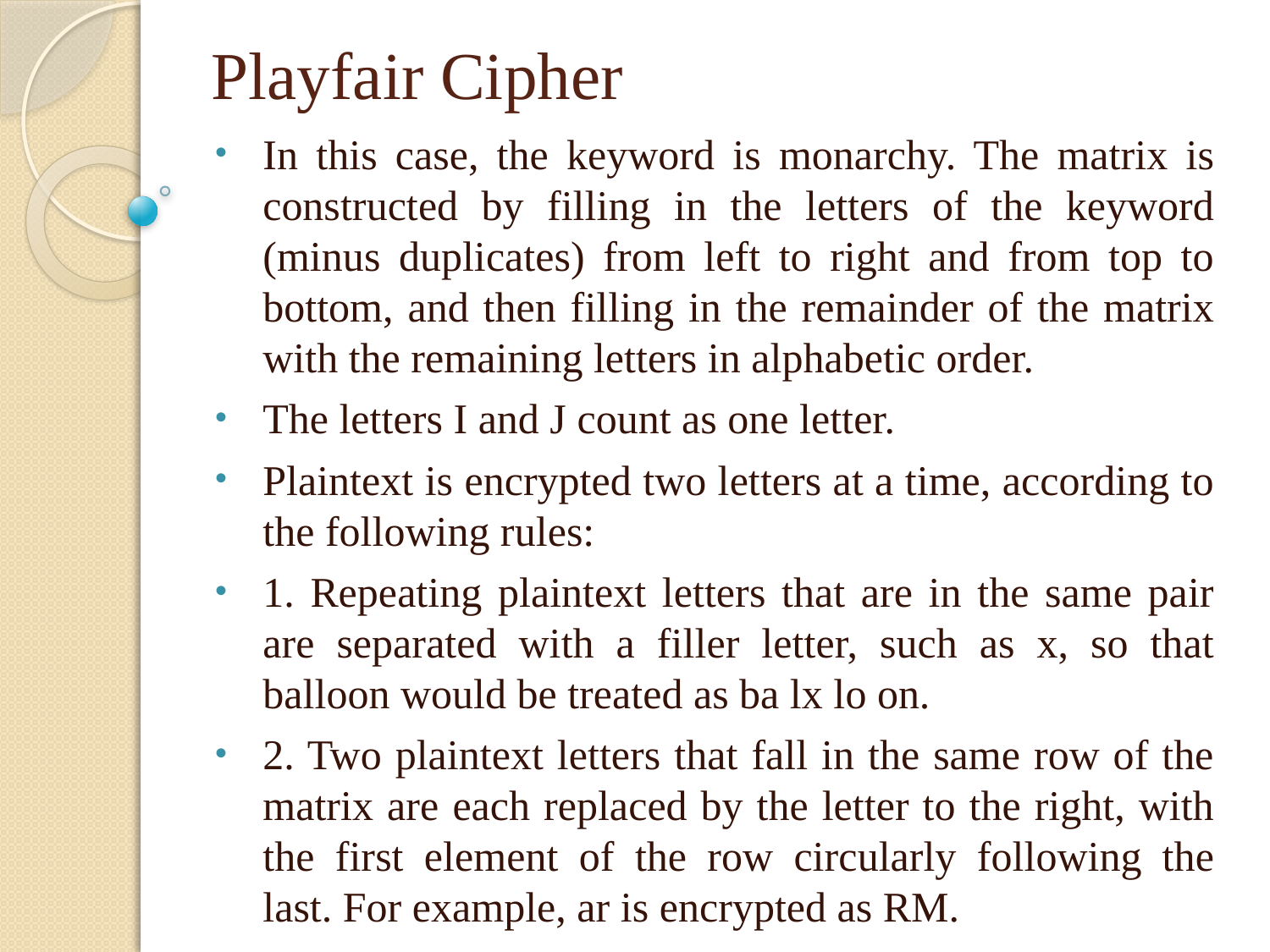

# Playfair Cipher
In this case, the keyword is monarchy. The matrix is constructed by filling in the letters of the keyword (minus duplicates) from left to right and from top to bottom, and then filling in the remainder of the matrix with the remaining letters in alphabetic order.
The letters I and J count as one letter.
Plaintext is encrypted two letters at a time, according to the following rules:
1. Repeating plaintext letters that are in the same pair are separated with a filler letter, such as x, so that balloon would be treated as ba lx lo on.
2. Two plaintext letters that fall in the same row of the matrix are each replaced by the letter to the right, with the first element of the row circularly following the last. For example, ar is encrypted as RM.